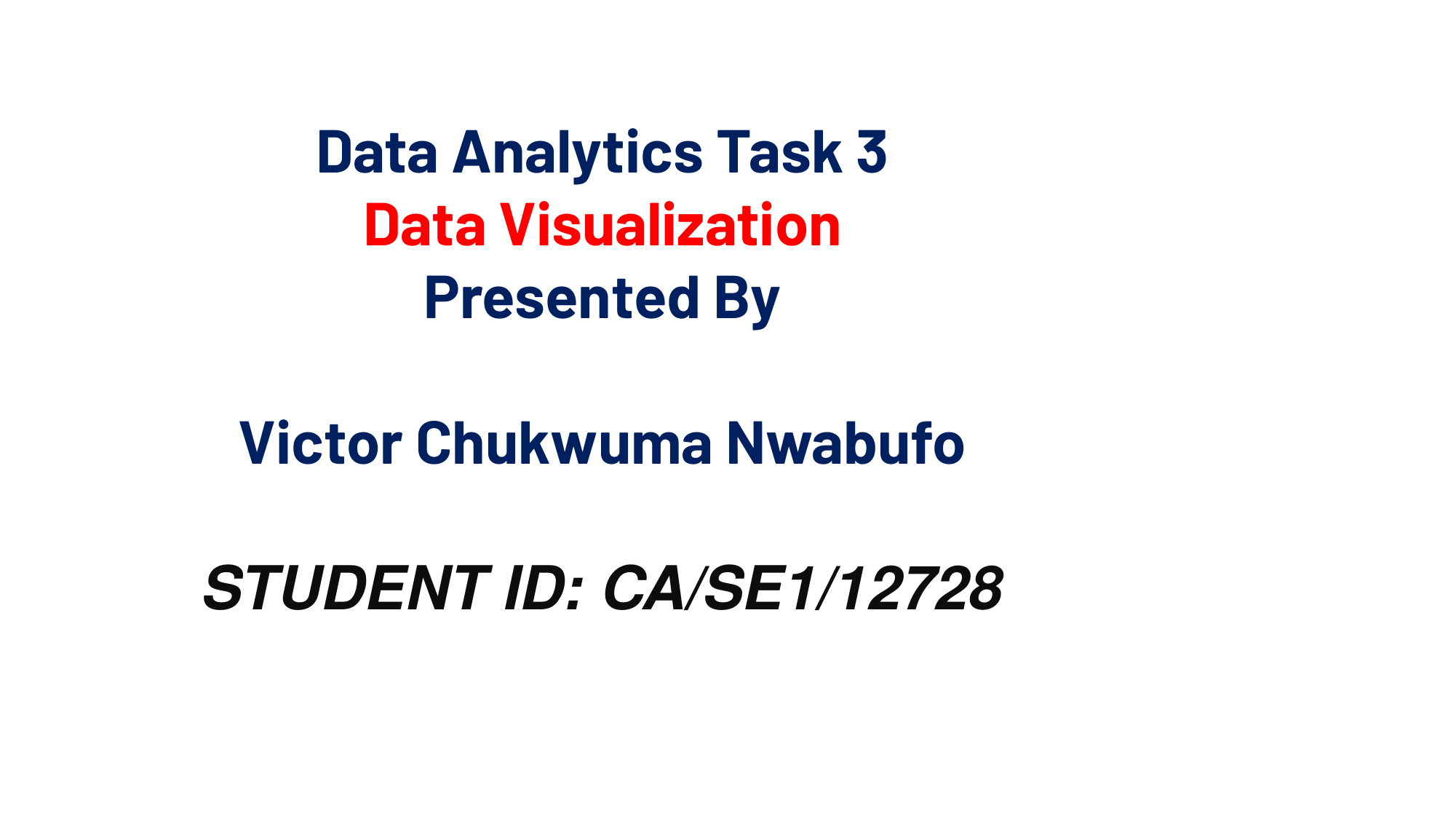

Data Analytics Task 3
Data Visualization
Presented By
Victor Chukwuma Nwabufo
STUDENT ID: CA/SE1/12728